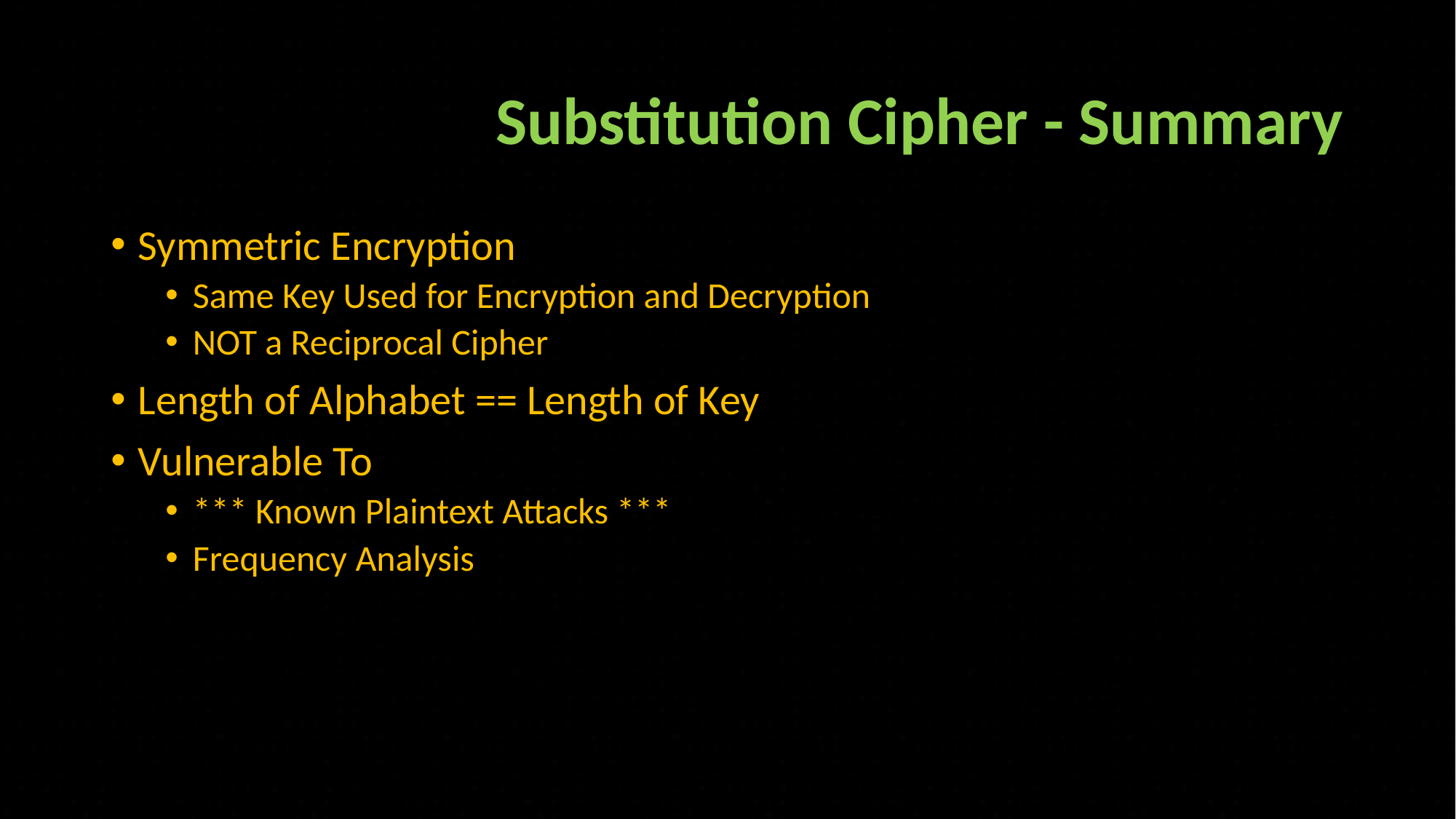

# Substitution Cipher - Summary
Symmetric Encryption
Same Key Used for Encryption and Decryption
NOT a Reciprocal Cipher
Length of Alphabet == Length of Key
Vulnerable To
*** Known Plaintext Attacks ***
Frequency Analysis